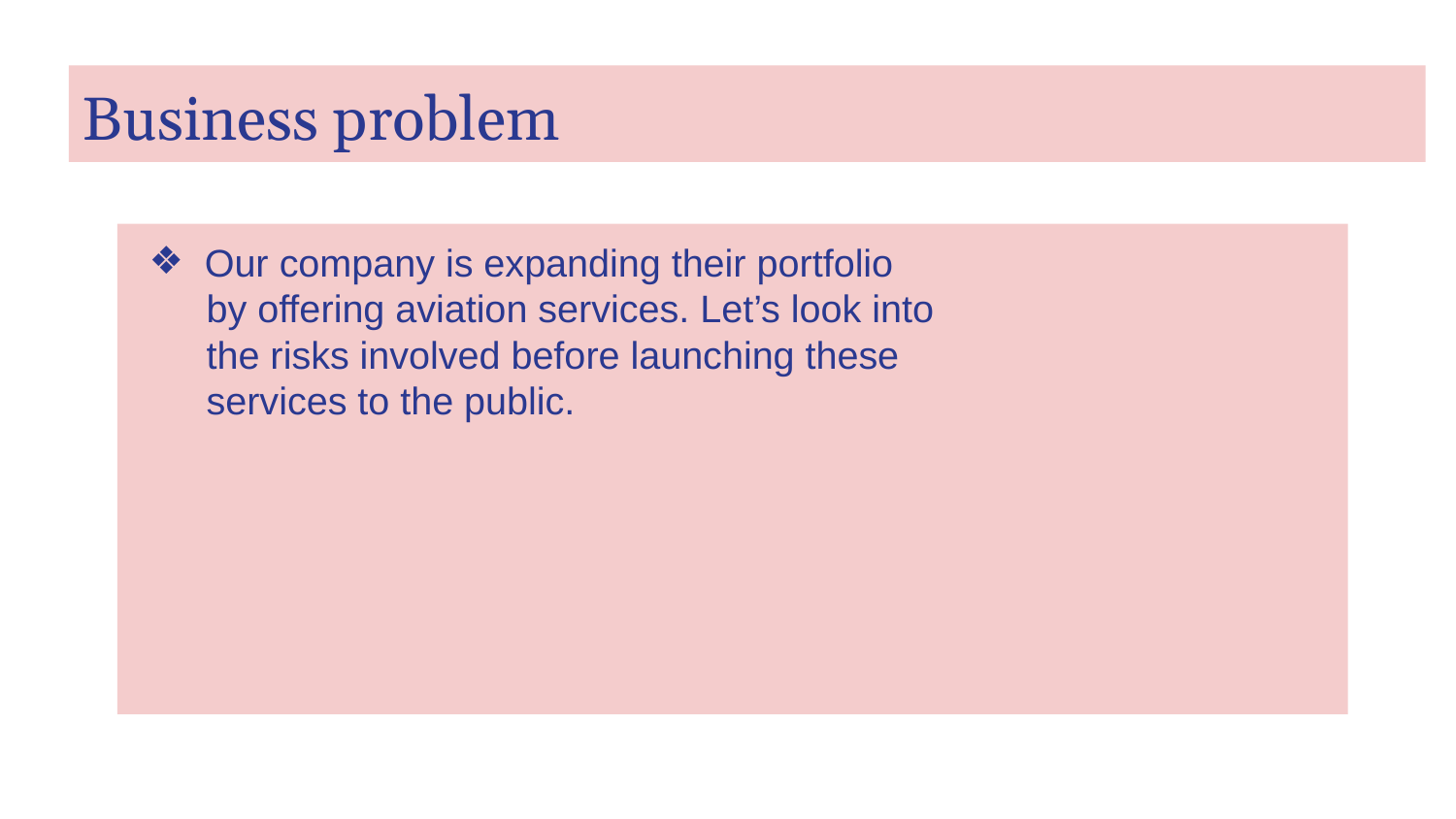

# Business problem

Our company is expanding their portfolio
       by offering aviation services. Let’s look into
       the risks involved before launching these
       services to the public.